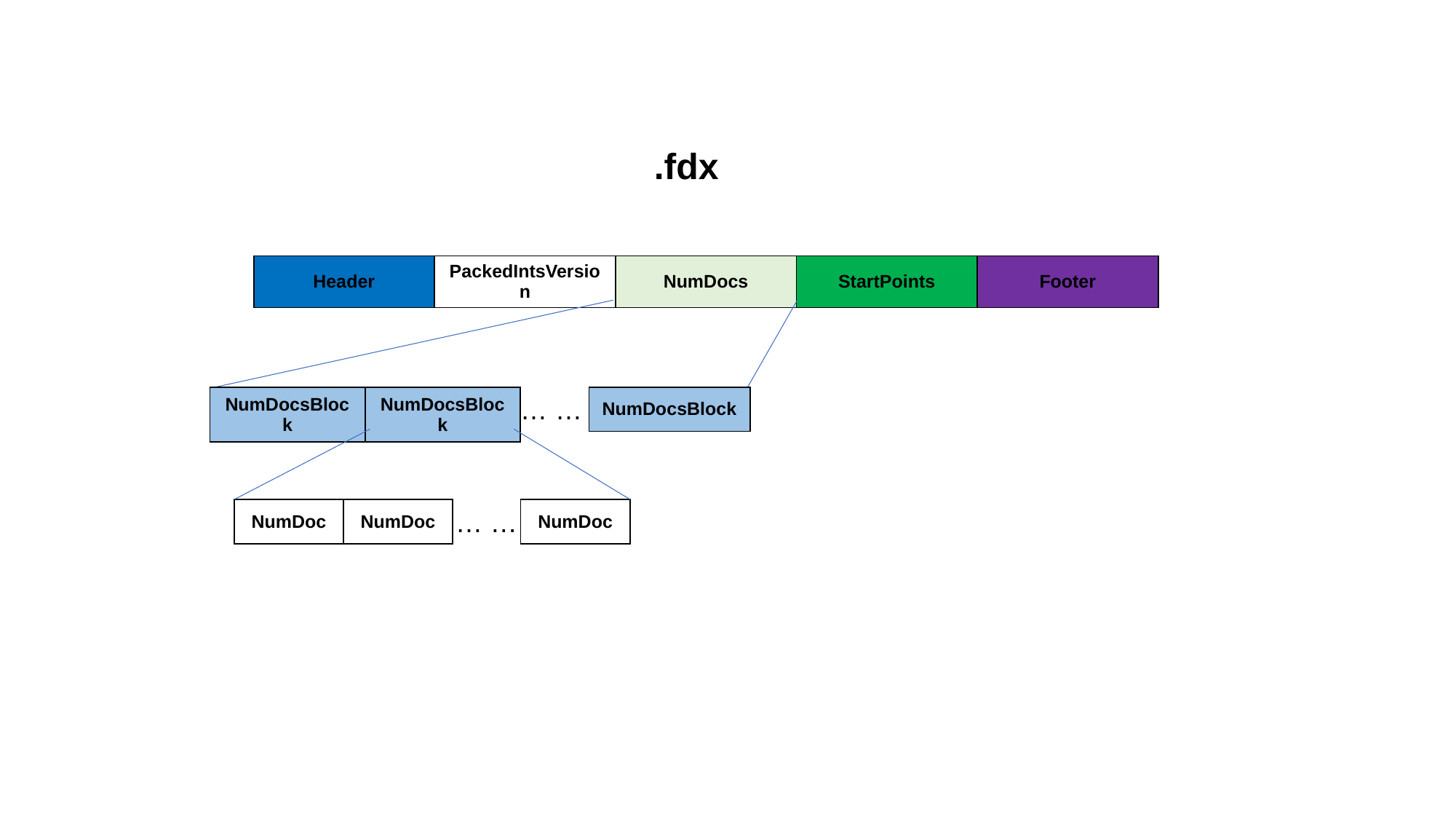

.fdx
| Header | PackedIntsVersion | NumDocs | StartPoints | Footer |
| --- | --- | --- | --- | --- |
| NumDocsBlock |
| --- |
| NumDocsBlock | NumDocsBlock |
| --- | --- |
… …
| NumDoc | NumDoc |
| --- | --- |
| NumDoc |
| --- |
… …